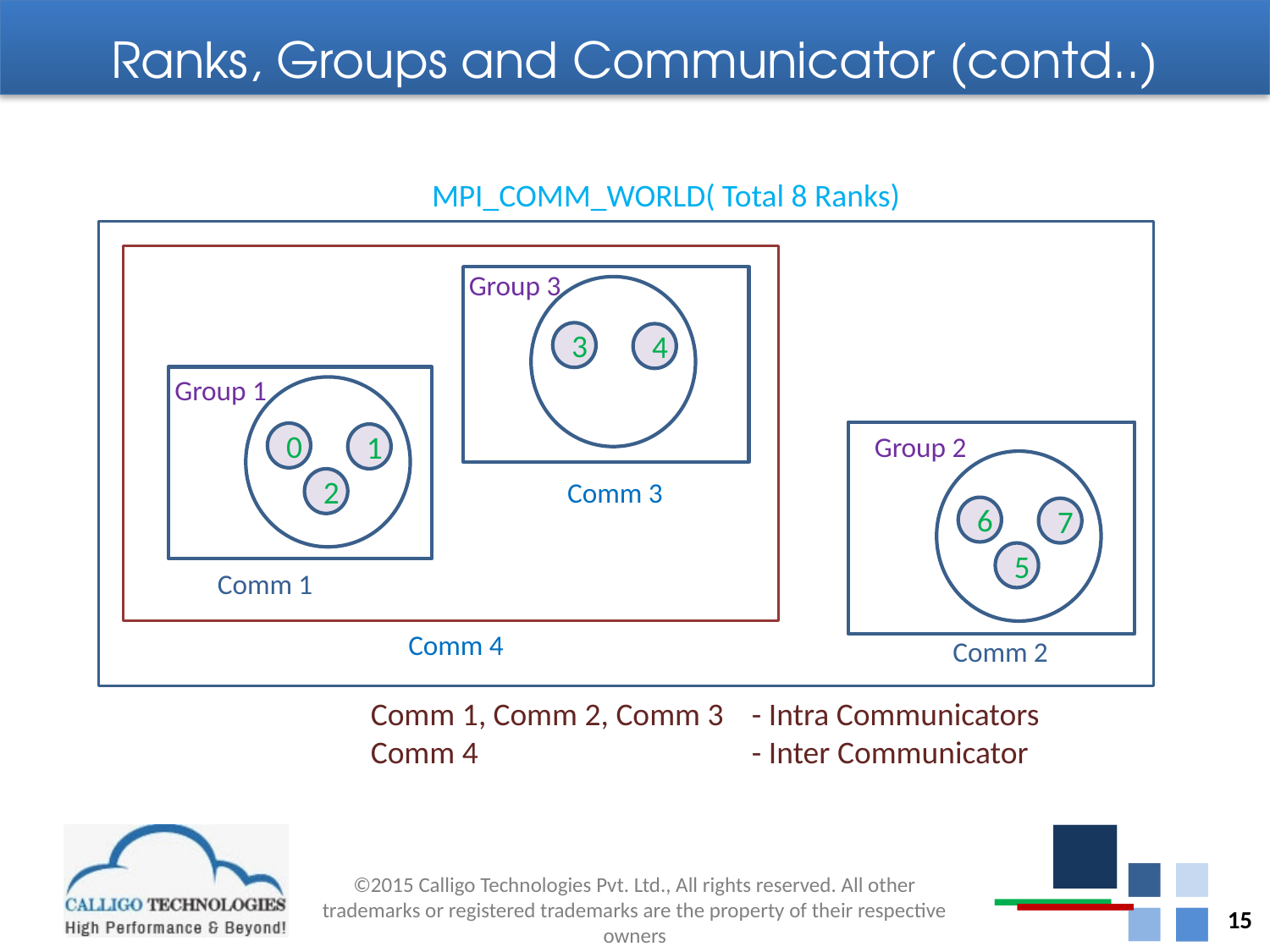

# Ranks, Groups and Communicator (contd..)
MPI_COMM_WORLD( Total 8 Ranks)

Group 3

3
4
Group 1

0
1
2

Comm 3
Comm 1
Comm 4

Group 2

6
7
5
Comm 2
Comm 1, Comm 2, Comm 3	- Intra Communicators
Comm 4			- Inter Communicator
15